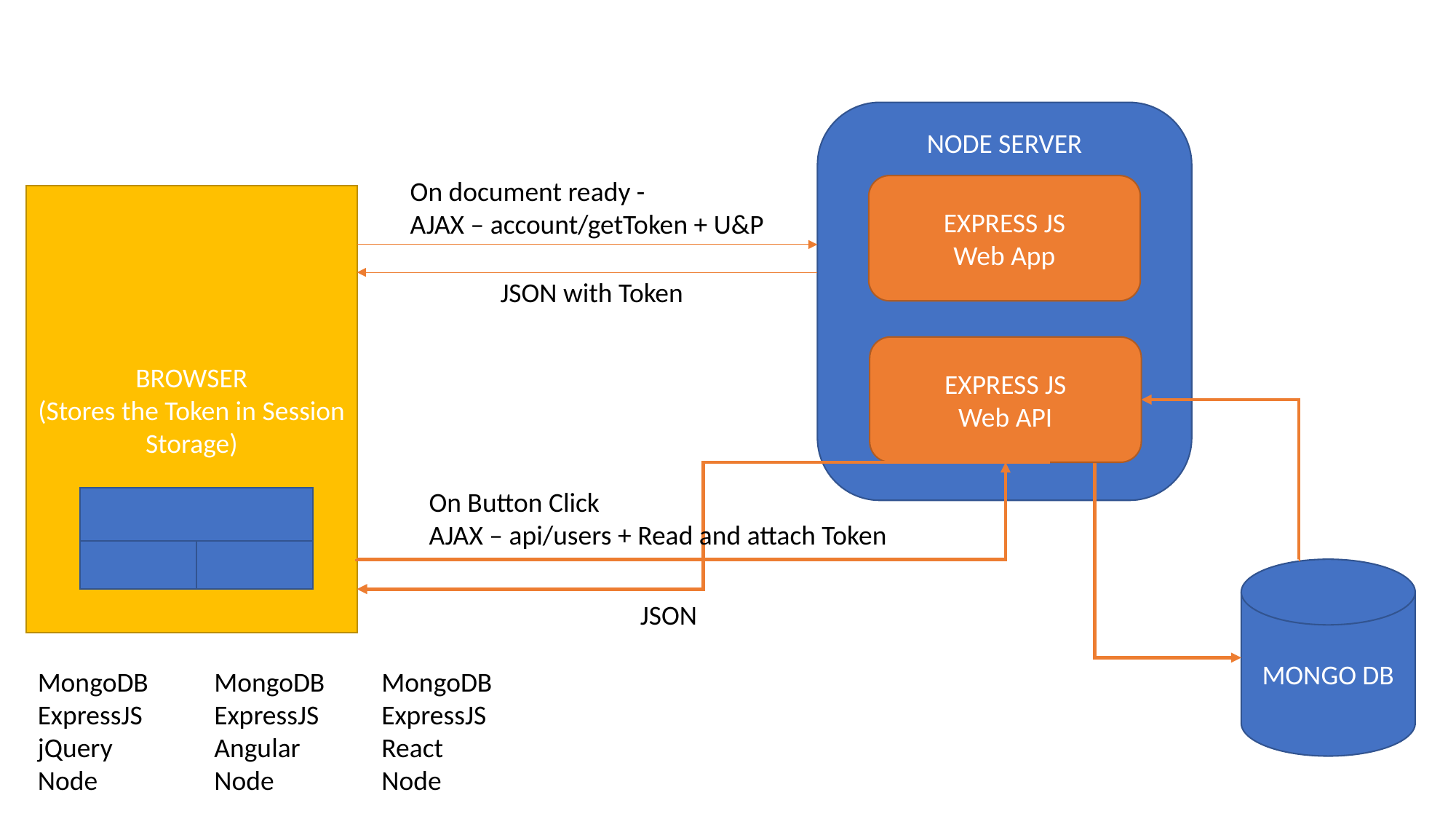

NODE SERVER
On document ready -
AJAX – account/getToken + U&P
EXPRESS JS
Web App
BROWSER
(Stores the Token in Session Storage)
JSON with Token
EXPRESS JS
Web API
On Button Click
AJAX – api/users + Read and attach Token

MONGO DB
JSON
MongoDB
ExpressJS
Angular
Node
MongoDB
ExpressJS
React
Node
MongoDB
ExpressJS
jQuery
Node